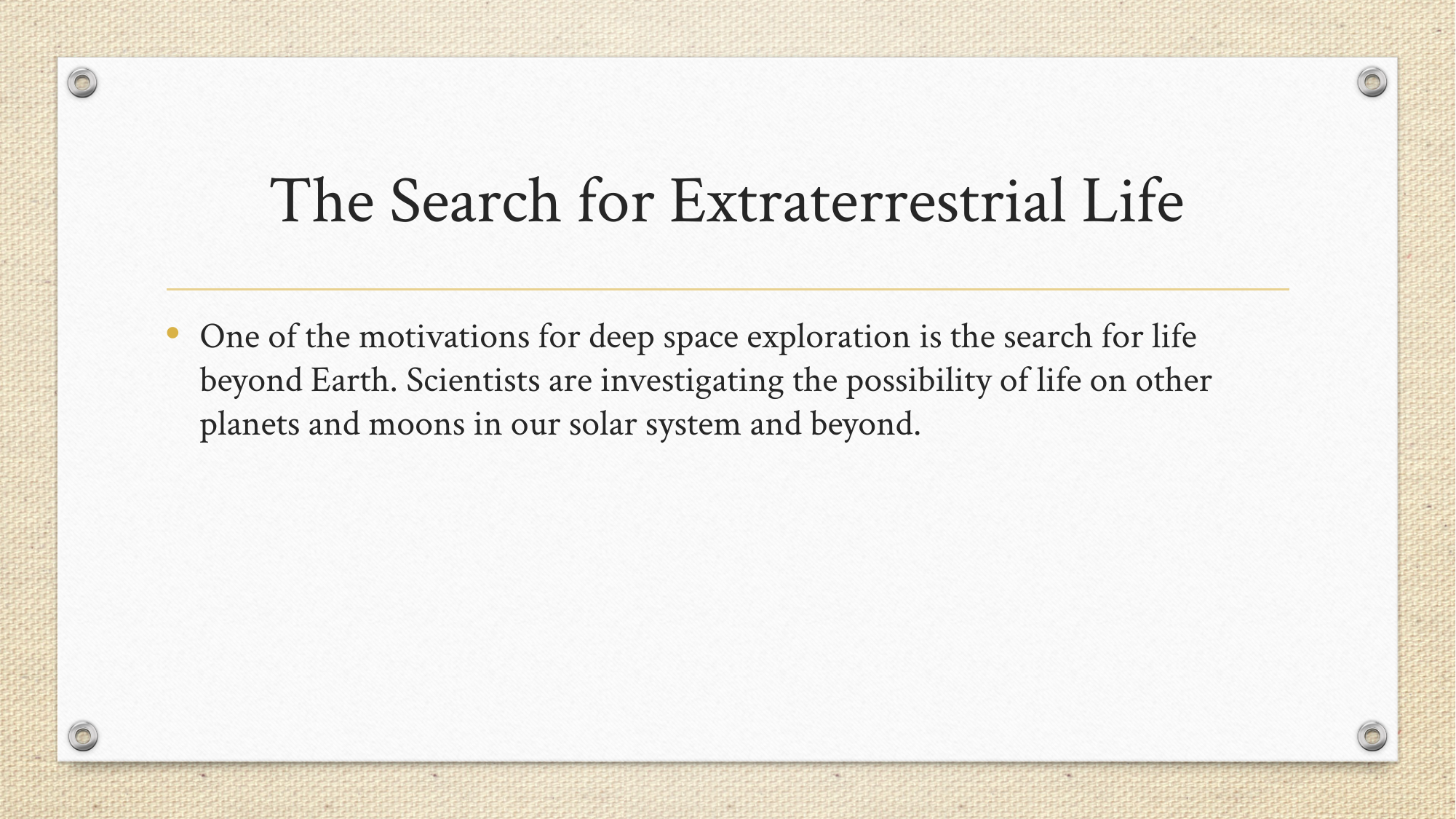

# The Search for Extraterrestrial Life
One of the motivations for deep space exploration is the search for life beyond Earth. Scientists are investigating the possibility of life on other planets and moons in our solar system and beyond.